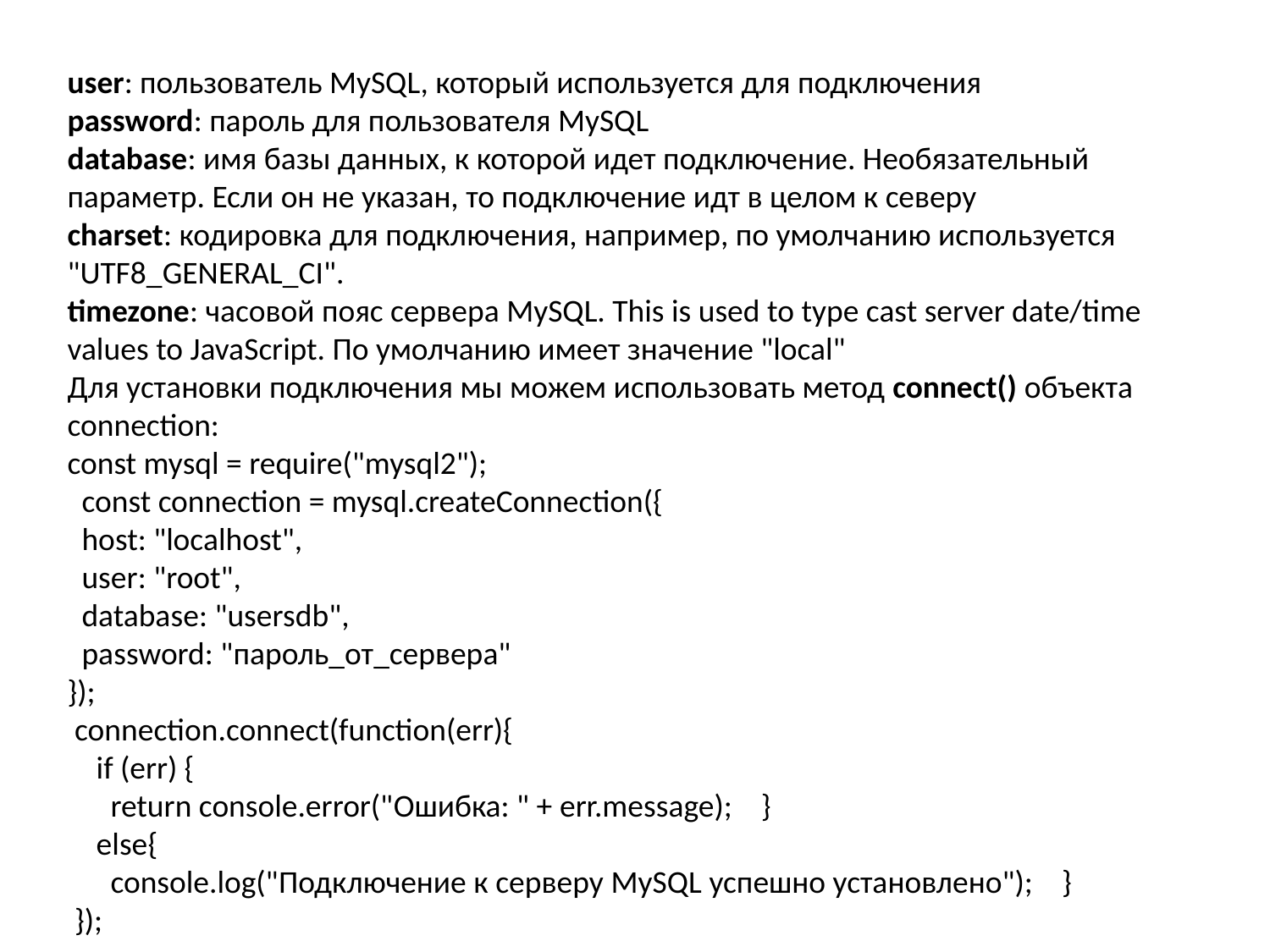

user: пользователь MySQL, который используется для подключения
password: пароль для пользователя MySQL
database: имя базы данных, к которой идет подключение. Необязательный параметр. Если он не указан, то подключение идт в целом к северу
charset: кодировка для подключения, например, по умолчанию используется "UTF8_GENERAL_CI".
timezone: часовой пояс сервера MySQL. This is used to type cast server date/time values to JavaScript. По умолчанию имеет значение "local"
Для установки подключения мы можем использовать метод connect() объекта connection:
const mysql = require("mysql2");
  const connection = mysql.createConnection({
  host: "localhost",
  user: "root",
  database: "usersdb",
  password: "пароль_от_сервера"
});
 connection.connect(function(err){
    if (err) {
      return console.error("Ошибка: " + err.message);    }
    else{
      console.log("Подключение к серверу MySQL успешно установлено");    }
 });